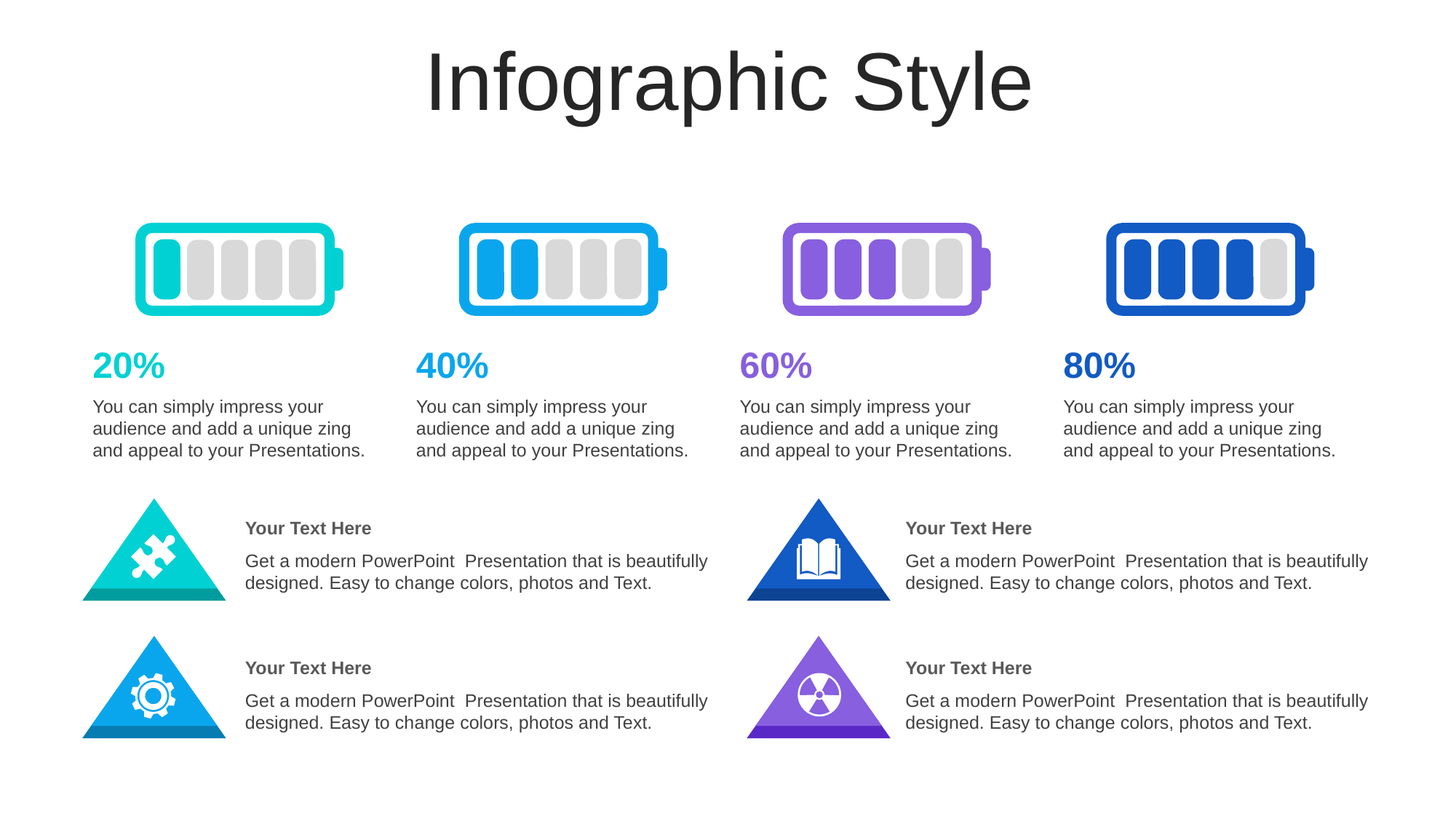

Infographic Style

20%
40%
60%
80%
You can simply impress your audience and add a unique zing and appeal to your Presentations.
You can simply impress your audience and add a unique zing and appeal to your Presentations.
You can simply impress your audience and add a unique zing and appeal to your Presentations.
You can simply impress your audience and add a unique zing and appeal to your Presentations.

Your Text Here
Get a modern PowerPoint  Presentation that is beautifully designed. Easy to change colors, photos and Text.
Your Text Here
Get a modern PowerPoint  Presentation that is beautifully designed. Easy to change colors, photos and Text.

Your Text Here
Get a modern PowerPoint  Presentation that is beautifully designed. Easy to change colors, photos and Text.
Your Text Here
Get a modern PowerPoint  Presentation that is beautifully designed. Easy to change colors, photos and Text.